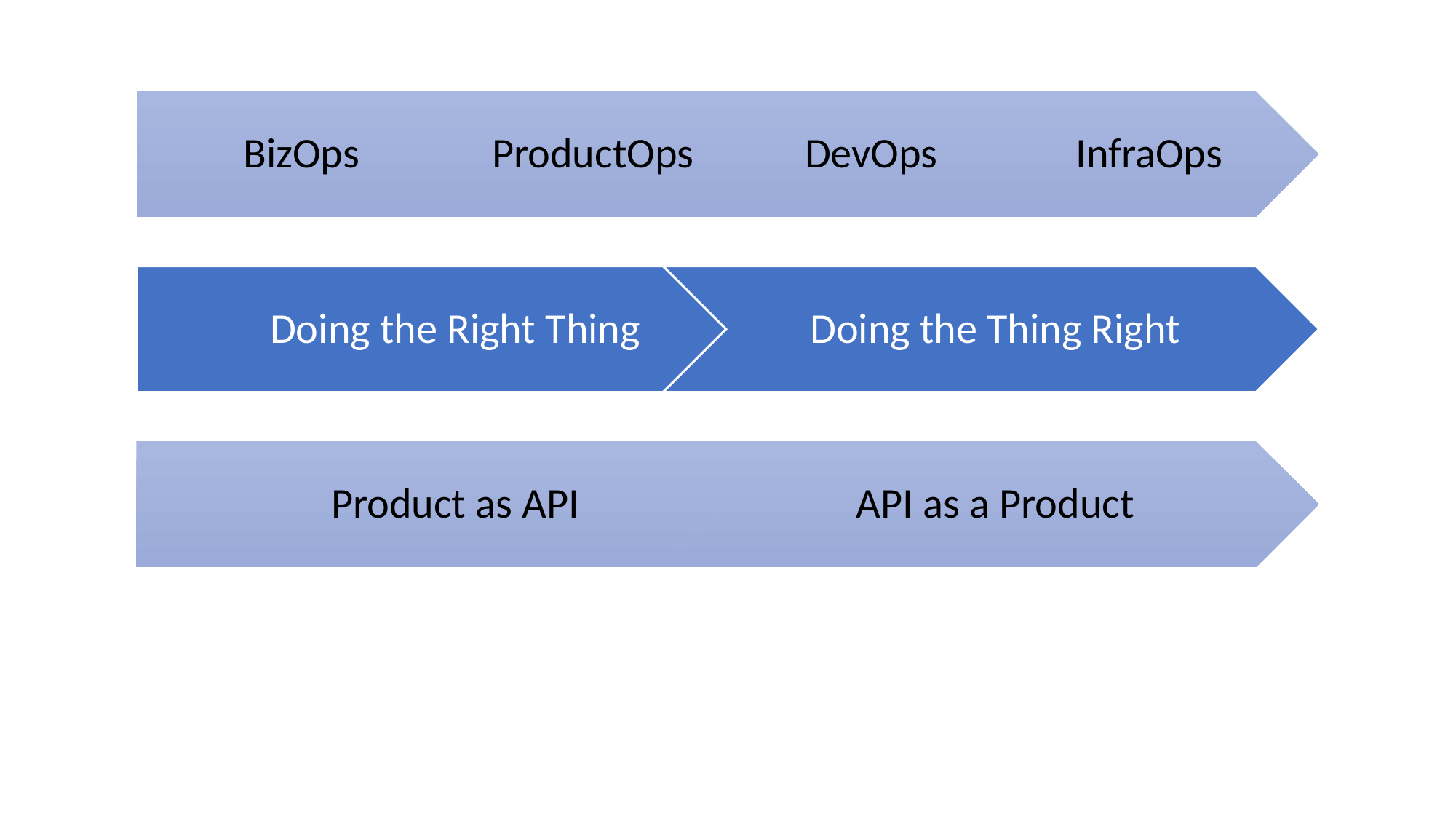

BizOps
ProductOps
DevOps
InfraOps
Doing the Right Thing
Doing the Thing Right
Product as API
API as a Product